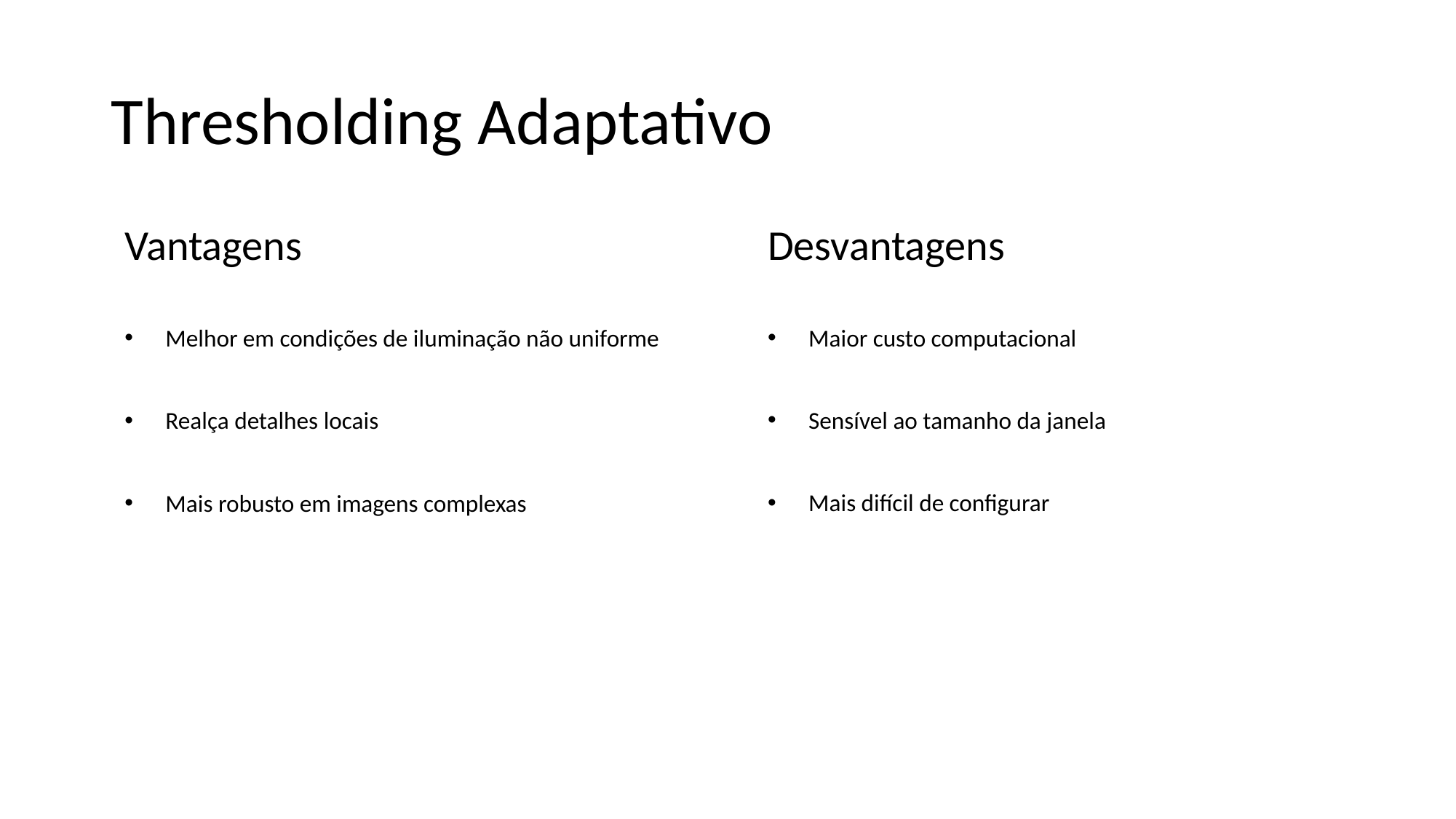

# Thresholding Adaptativo
Vantagens

Melhor em condições de iluminação não uniforme

Realça detalhes locais

Mais robusto em imagens complexas
Desvantagens

Maior custo computacional

Sensível ao tamanho da janela

Mais difícil de configurar